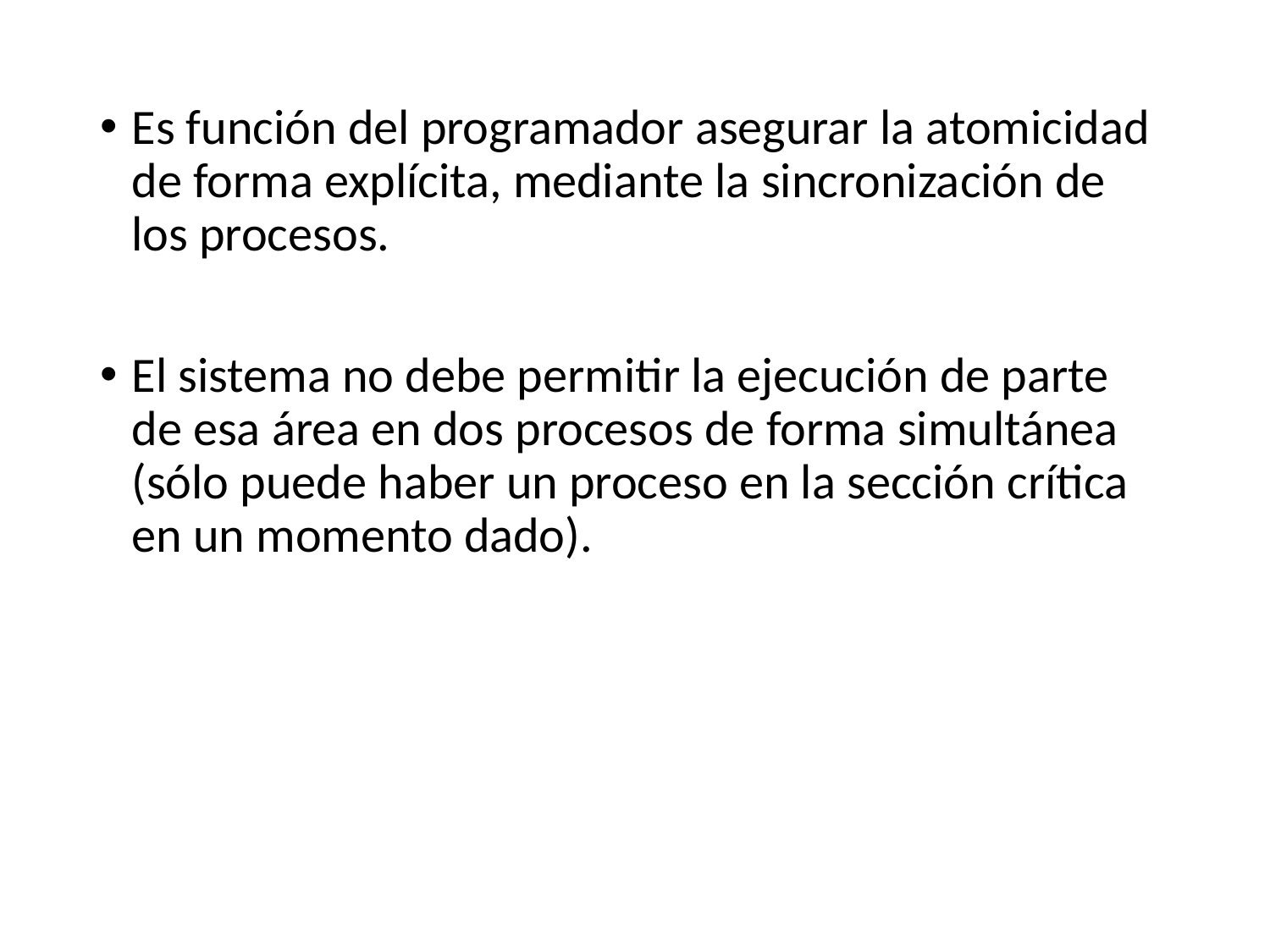

Es función del programador asegurar la atomicidad de forma explícita, mediante la sincronización de los procesos.

El sistema no debe permitir la ejecución de parte de esa área en dos procesos de forma simultánea (sólo puede haber un proceso en la sección crítica en un momento dado).